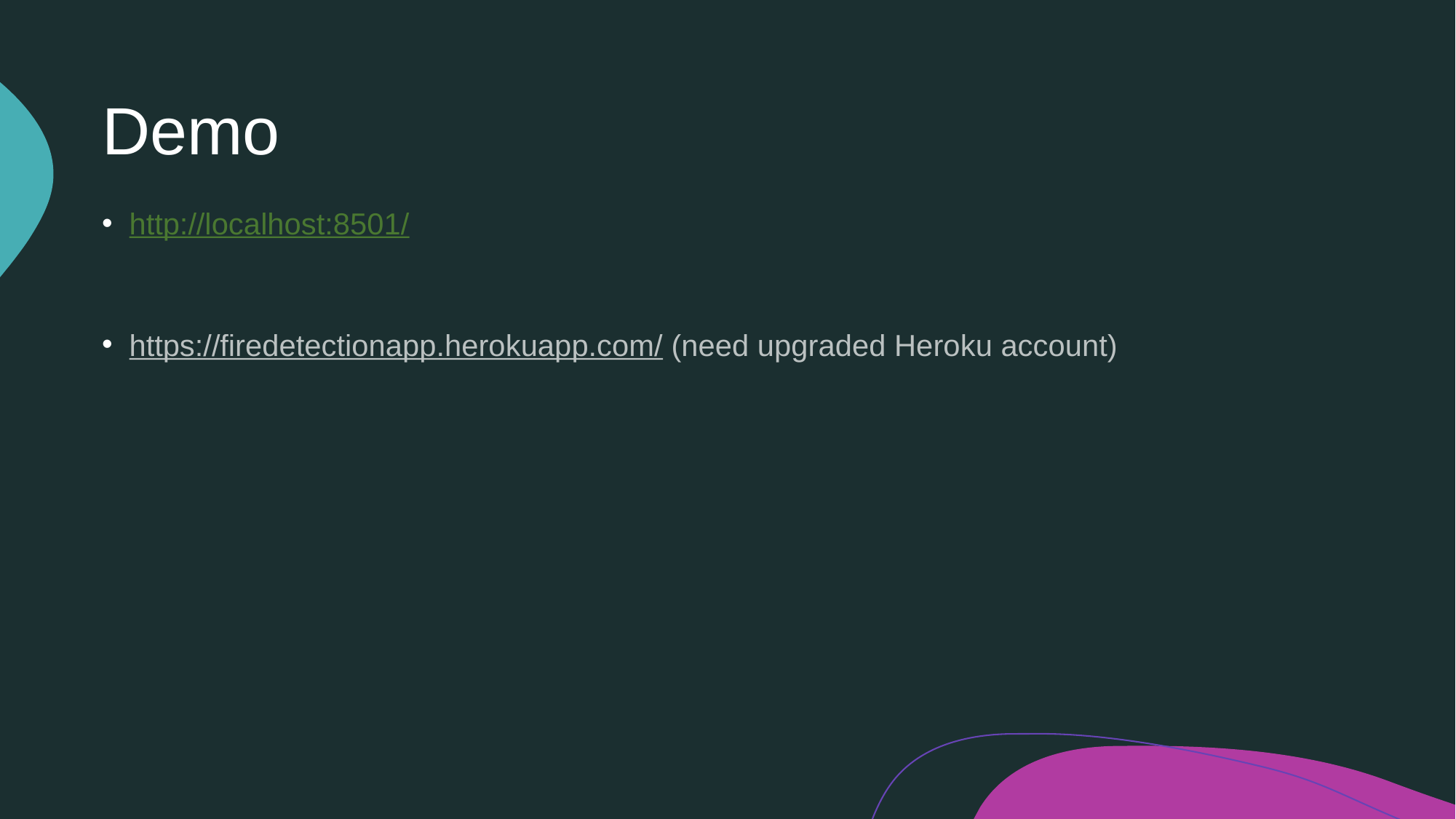

# Demo
http://localhost:8501/

https://firedetectionapp.herokuapp.com/ (need upgraded Heroku account)